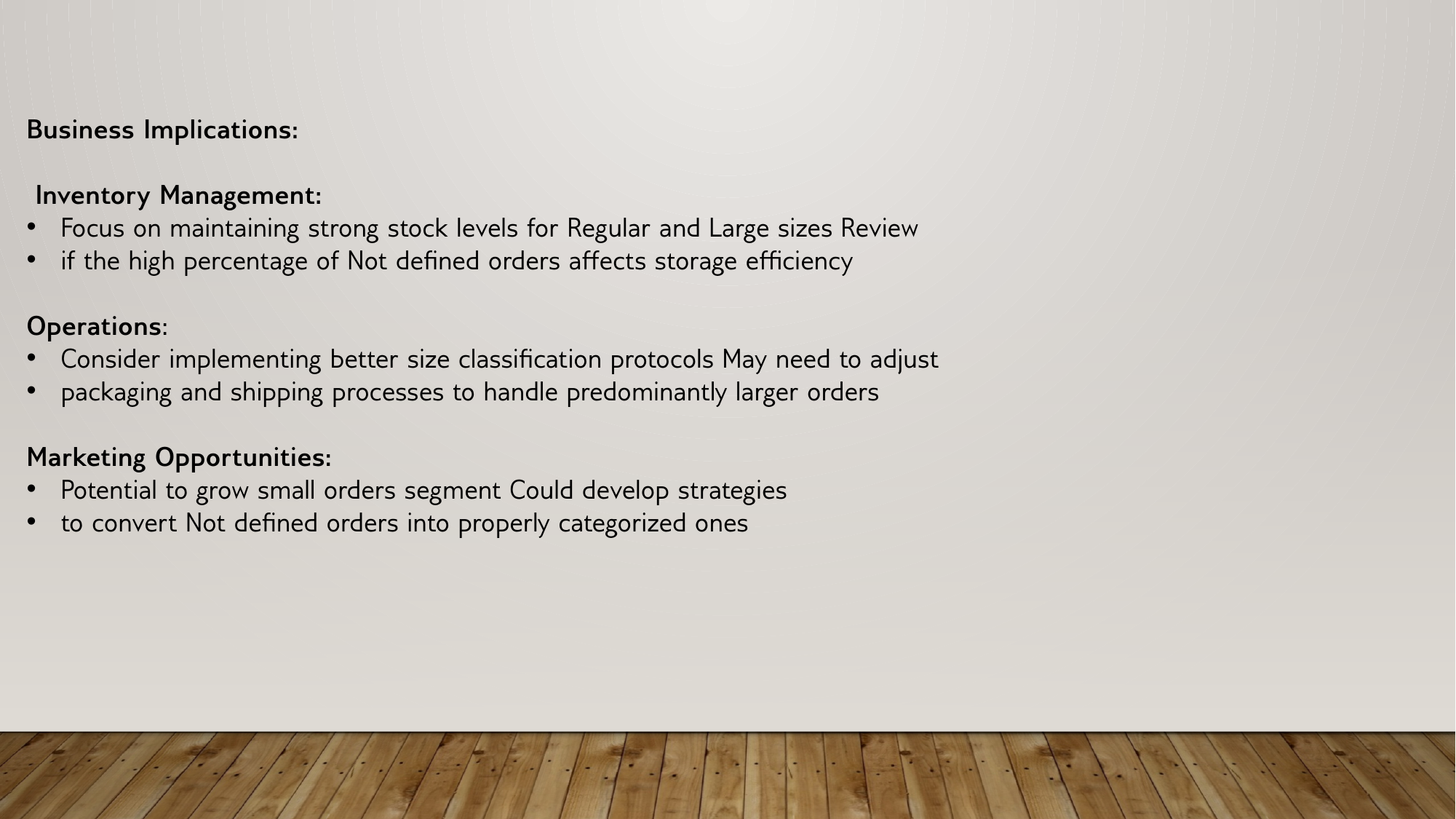

Business Implications:

 Inventory Management:
Focus on maintaining strong stock levels for Regular and Large sizes Review
if the high percentage of Not defined orders affects storage efficiency

Operations:
Consider implementing better size classification protocols May need to adjust
packaging and shipping processes to handle predominantly larger orders

Marketing Opportunities:
Potential to grow small orders segment Could develop strategies
to convert Not defined orders into properly categorized ones